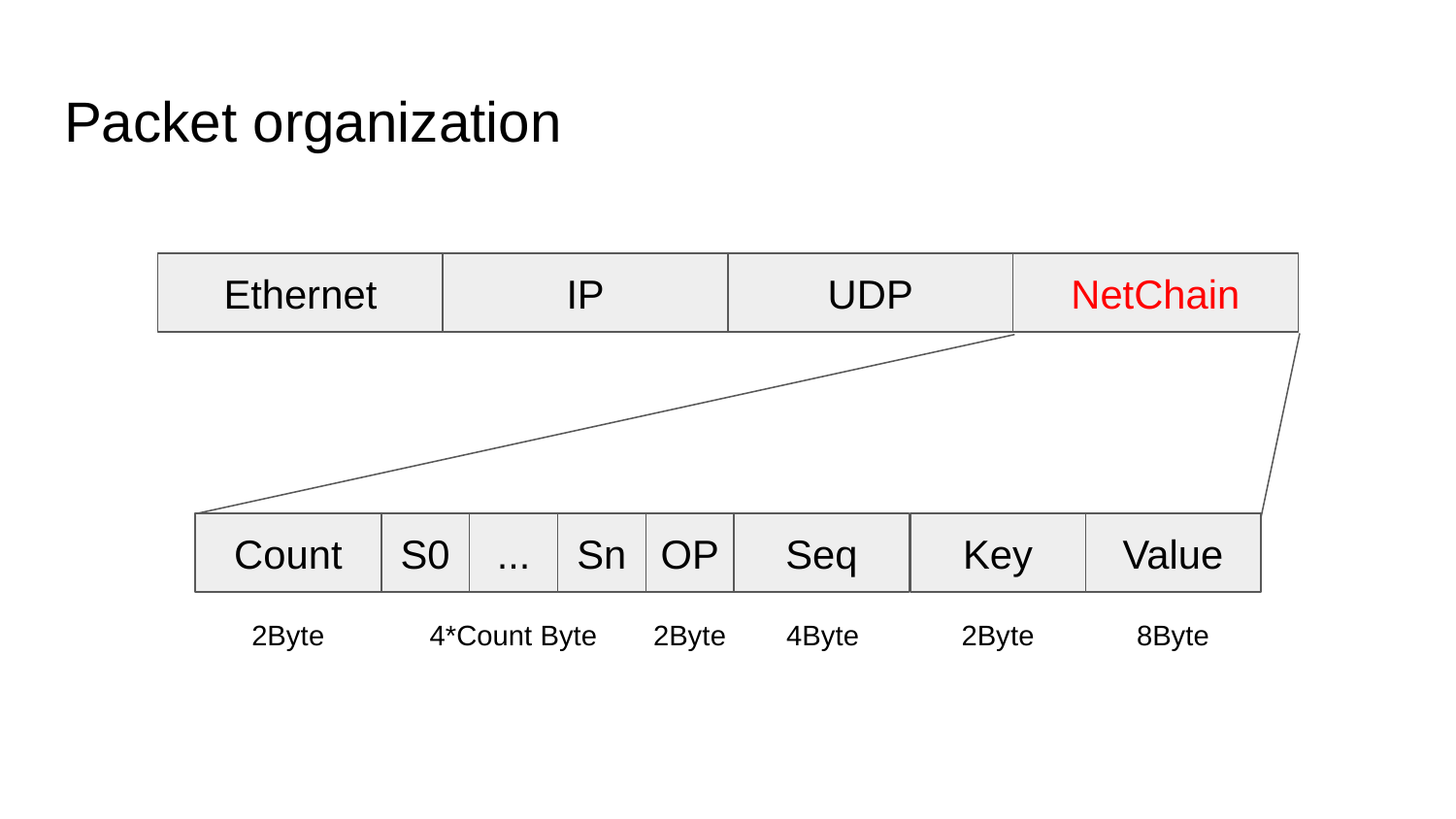

# Packet organization
Ethernet
IP
UDP
NetChain
Count
S0
...
Sn
OP
Seq
Key
Value
2Byte
4*Count Byte
2Byte
4Byte
2Byte
8Byte